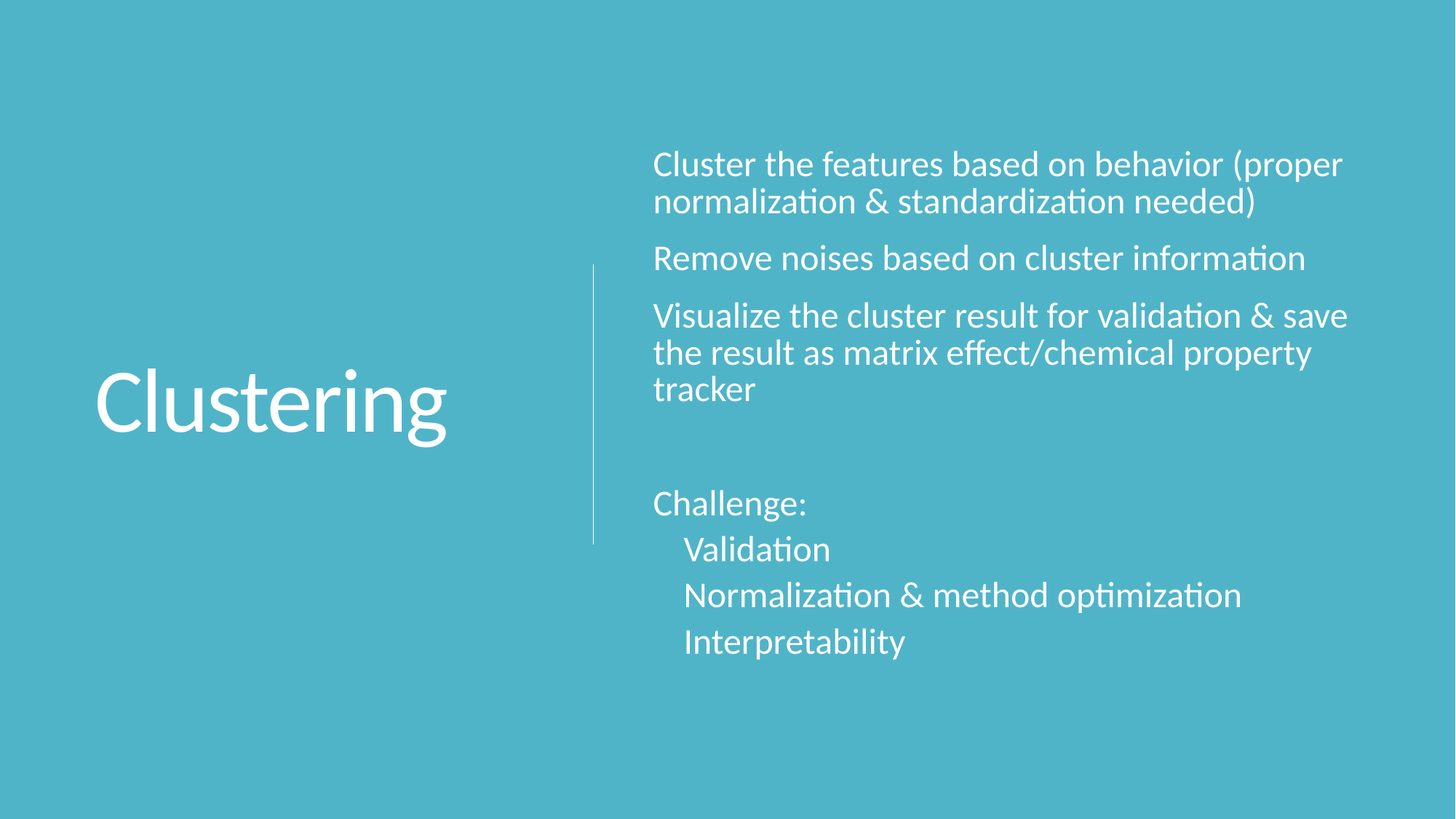

# Clustering
Cluster the features based on behavior (proper normalization & standardization needed)
Remove noises based on cluster information
Visualize the cluster result for validation & save the result as matrix effect/chemical property tracker

Challenge:
Validation
Normalization & method optimization
Interpretability